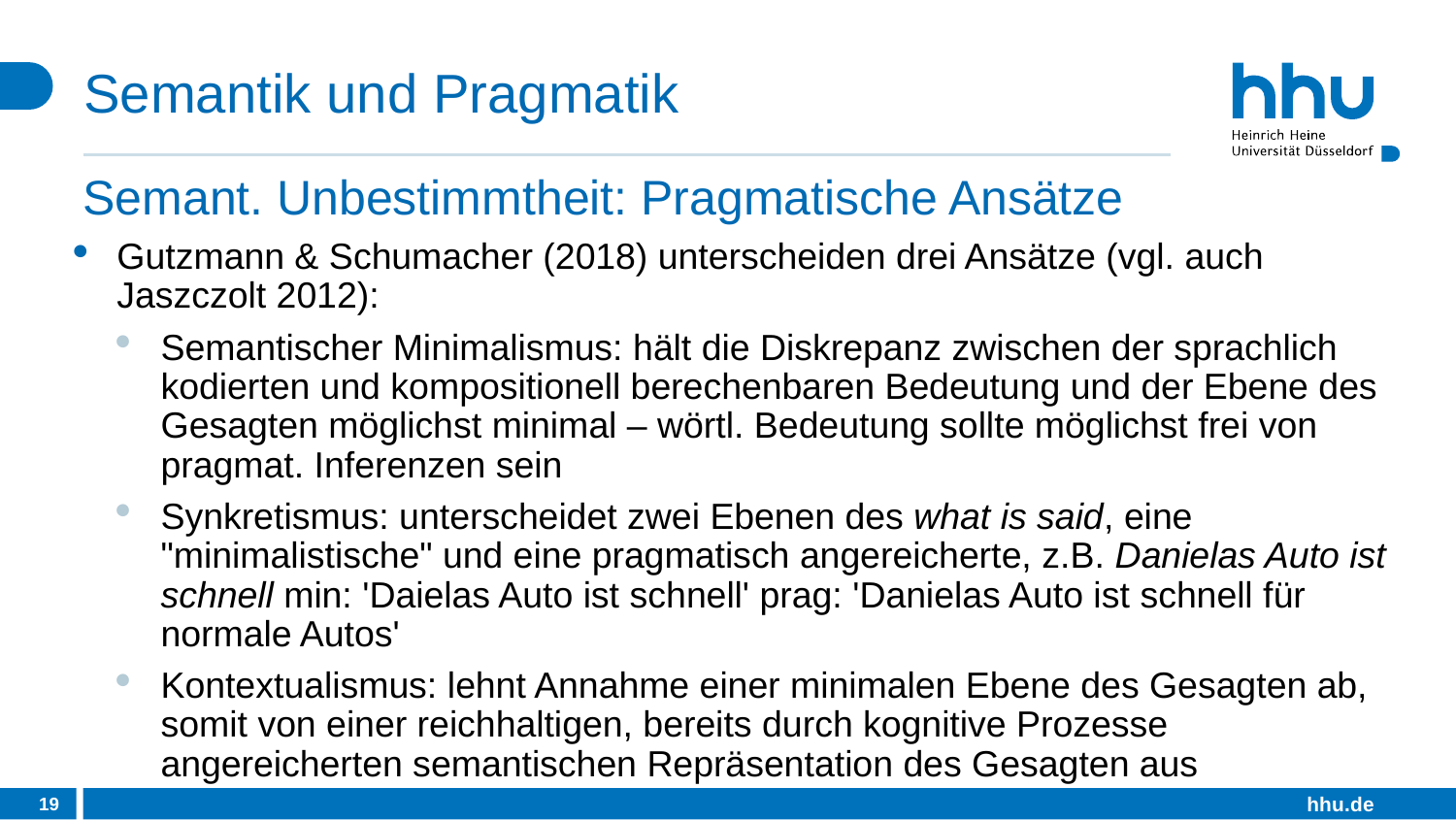

# Semantik und Pragmatik
Semant. Unbestimmtheit: Pragmatische Ansätze
Gutzmann & Schumacher (2018) unterscheiden drei Ansätze (vgl. auch Jaszczolt 2012):
Semantischer Minimalismus: hält die Diskrepanz zwischen der sprachlich kodierten und kompositionell berechenbaren Bedeutung und der Ebene des Gesagten möglichst minimal – wörtl. Bedeutung sollte möglichst frei von pragmat. Inferenzen sein
Synkretismus: unterscheidet zwei Ebenen des what is said, eine "minimalistische" und eine pragmatisch angereicherte, z.B. Danielas Auto ist schnell min: 'Daielas Auto ist schnell' prag: 'Danielas Auto ist schnell für normale Autos'
Kontextualismus: lehnt Annahme einer minimalen Ebene des Gesagten ab, somit von einer reichhaltigen, bereits durch kognitive Prozesse angereicherten semantischen Repräsentation des Gesagten aus

19